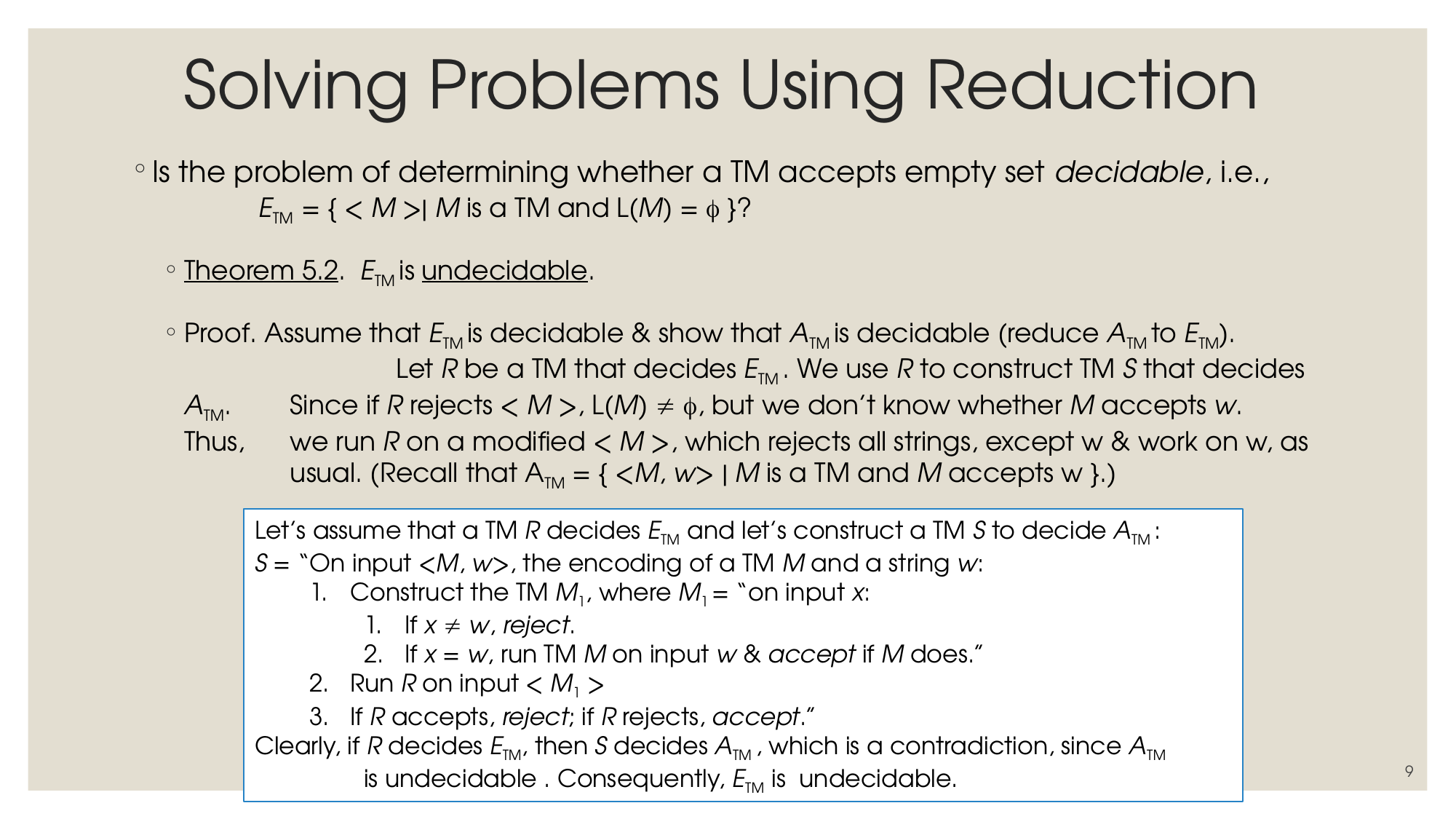

# Solving Problems Using Reduction
Is the problem of determining whether a TM accepts empty set decidable, i.e., 	ETM  = { < M >| M is a TM and L(M) = φ }?
Theorem 5.2.  ETM is undecidable.
Proof. Assume that ETM is decidable & show that ATM is decidable (reduce ATM to ETM).                                    	Let R be a TM that decides ETM . We use R to construct TM S that decides ATM.	Since if R rejects < M >, L(M) ≠ φ, but we don’t know whether M accepts w. Thus, 	we run R on a modified < M >, which rejects all strings, except w & work on w, as 	usual. (Recall that ATM = { <M, w> | M is a TM and M accepts w }.)
Let’s assume that a TM R decides ETM  and let’s construct a TM S to decide ATM :
S = “On input <M, w>, the encoding of a TM M and a string w:
Construct the TM M1, where M1 = “on input x:
If x ≠ w, reject.
If x = w, run TM M on input w & accept if M does.”
Run R on input < M1 >
If R accepts, reject; if R rejects, accept.”
Clearly, if R decides ETM, then S decides ATM , which is a contradiction, since ATM  	is undecidable . Consequently, ETM  is  undecidable.
9